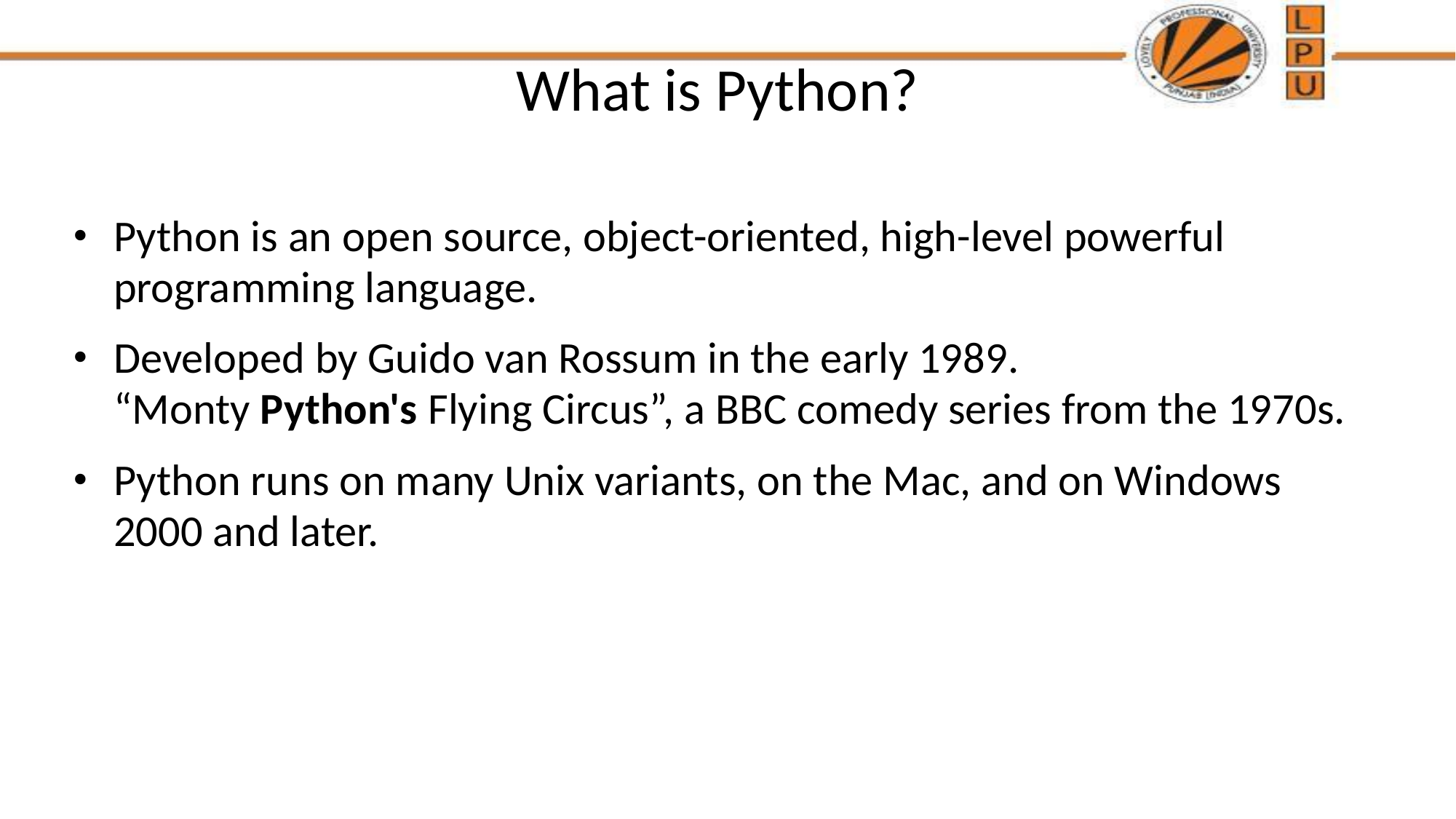

# What is Python?
Python is an open source, object-oriented, high-level powerful programming language.
Developed by Guido van Rossum in the early 1989. “Monty Python's Flying Circus”, a BBC comedy series from the 1970s.
Python runs on many Unix variants, on the Mac, and on Windows 2000 and later.